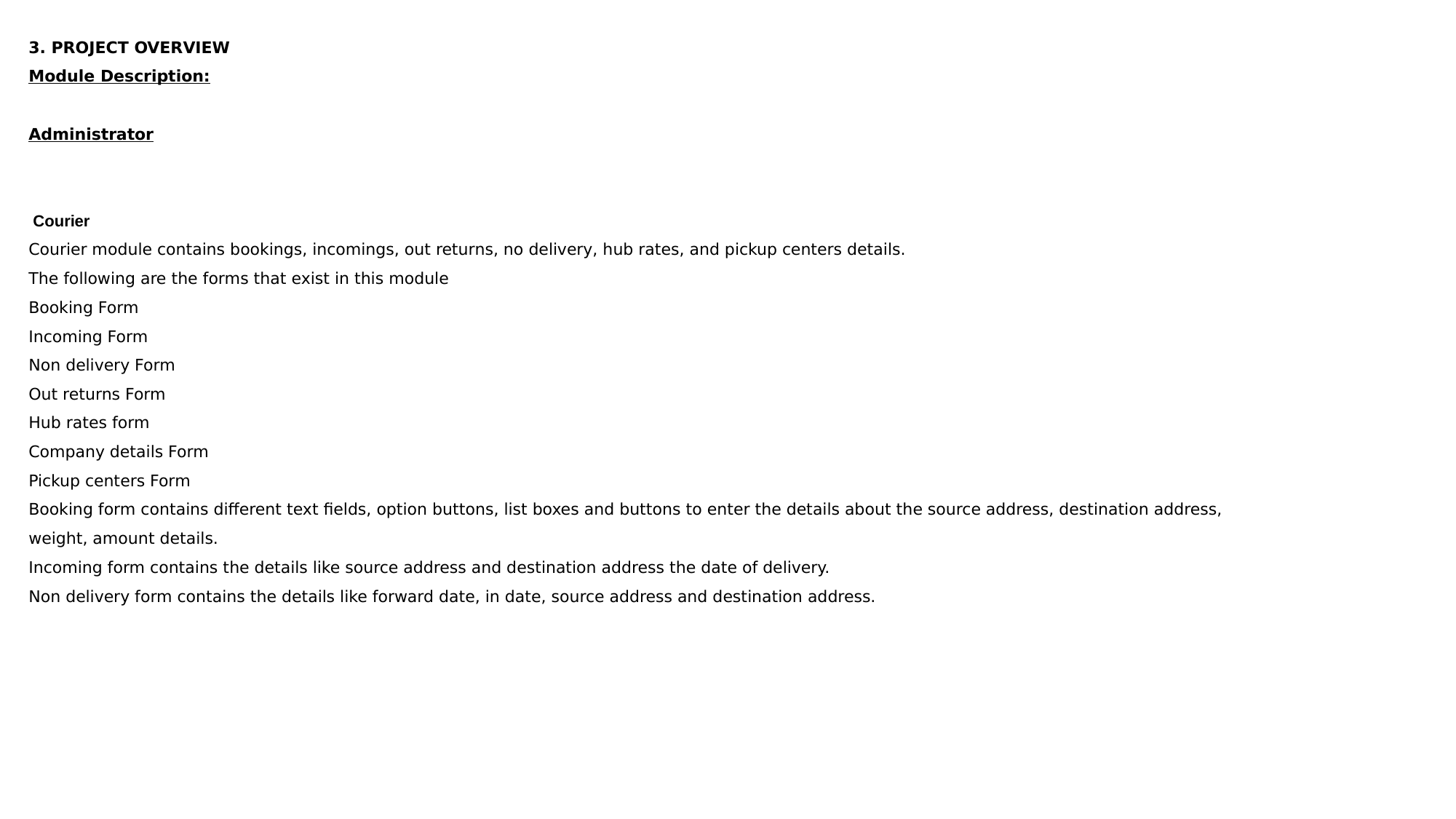

# 3. PROJECT OVERVIEW Module Description:   Administrator     Courier Courier module contains bookings, incomings, out returns, no delivery, hub rates, and pickup centers details. The following are the forms that exist in this module Booking Form Incoming Form Non delivery Form Out returns Form Hub rates form Company details Form Pickup centers Form Booking form contains different text fields, option buttons, list boxes and buttons to enter the details about the source address, destination address, weight, amount details. Incoming form contains the details like source address and destination address the date of delivery. Non delivery form contains the details like forward date, in date, source address and destination address.